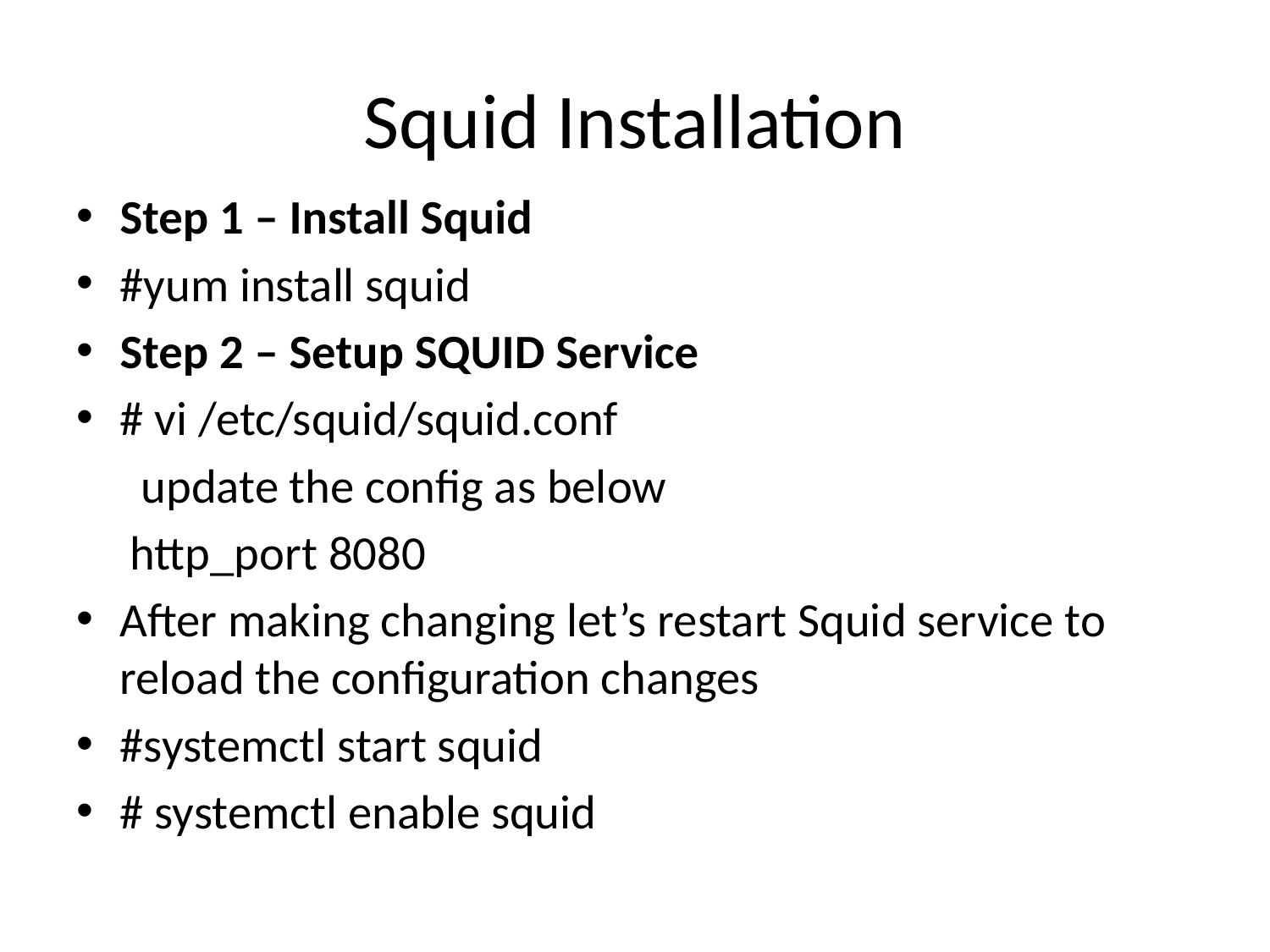

# Squid Installation
Step 1 – Install Squid
#yum install squid
Step 2 – Setup SQUID Service
# vi /etc/squid/squid.conf
      update the config as below
     http_port 8080
After making changing let’s restart Squid service to reload the configuration changes
#systemctl start squid
# systemctl enable squid